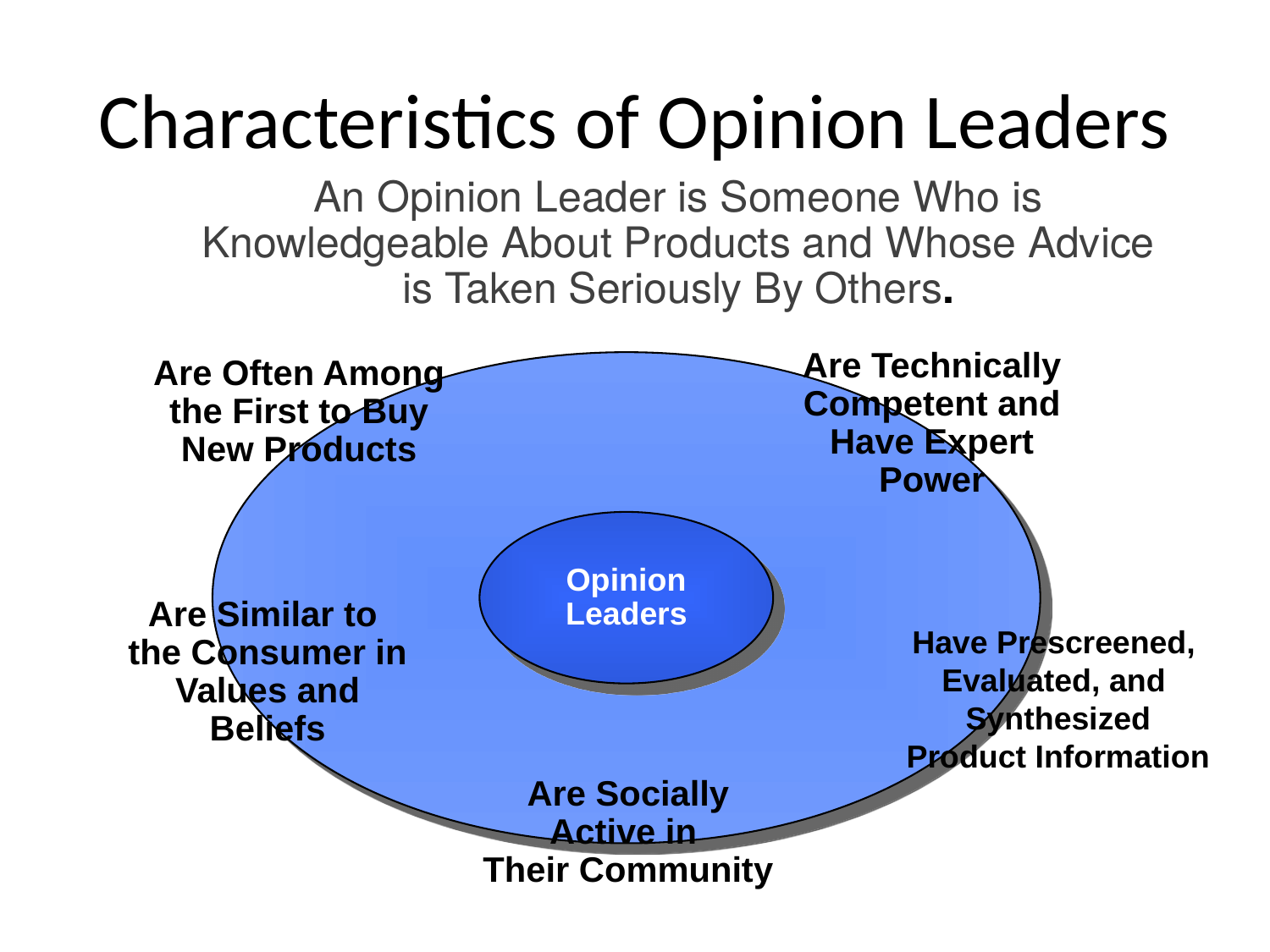

# Characteristics of Opinion Leaders
An Opinion Leader is Someone Who is Knowledgeable About Products and Whose Advice is Taken Seriously By Others.

Are Technically
Competent and Have Expert Power
Are Often Among
the First to Buy
New Products

Opinion
Leaders
Are Similar to
the Consumer in
Values and Beliefs
Have Prescreened,
Evaluated, and
Synthesized
Product Information
Are Socially
Active in
Their Community